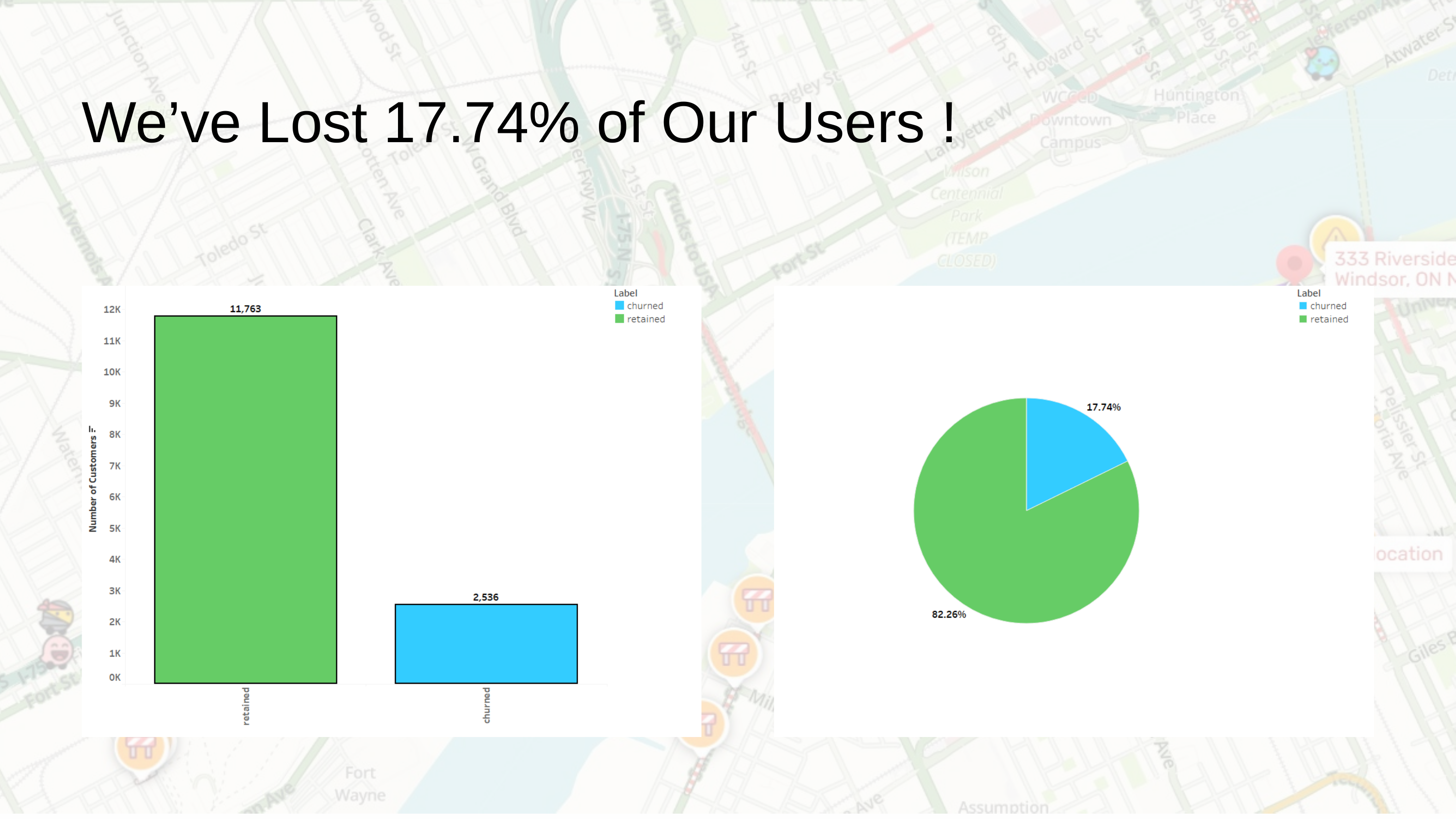

We’ve Lost 17.74% of Our Users !